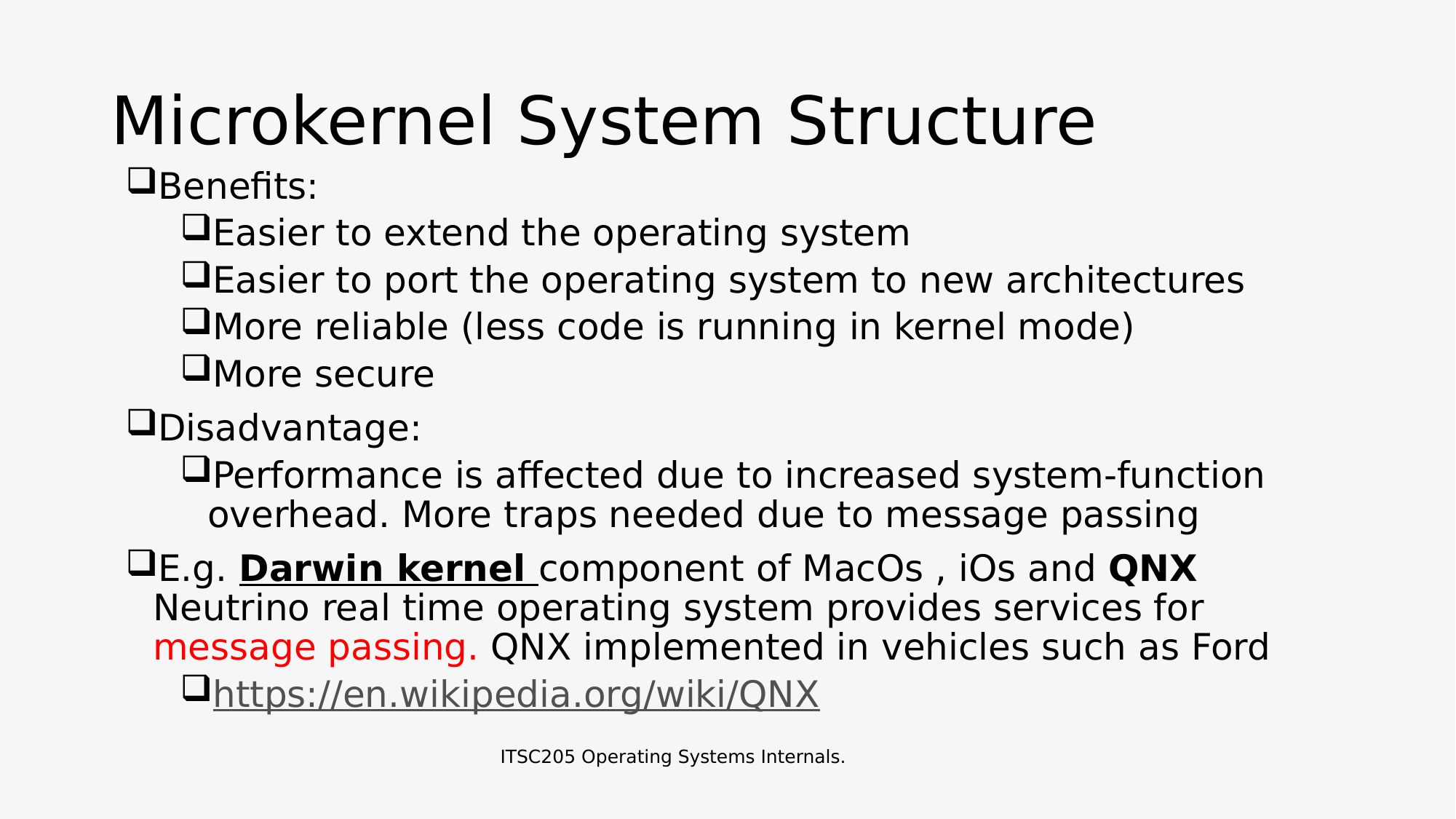

Microkernel System Structure
Benefits:
Easier to extend the operating system
Easier to port the operating system to new architectures
More reliable (less code is running in kernel mode)
More secure
Disadvantage:
Performance is affected due to increased system-function overhead. More traps needed due to message passing
E.g. Darwin kernel component of MacOs , iOs and QNX Neutrino real time operating system provides services for message passing. QNX implemented in vehicles such as Ford
https://en.wikipedia.org/wiki/QNX

ITSC205 Operating Systems Internals.